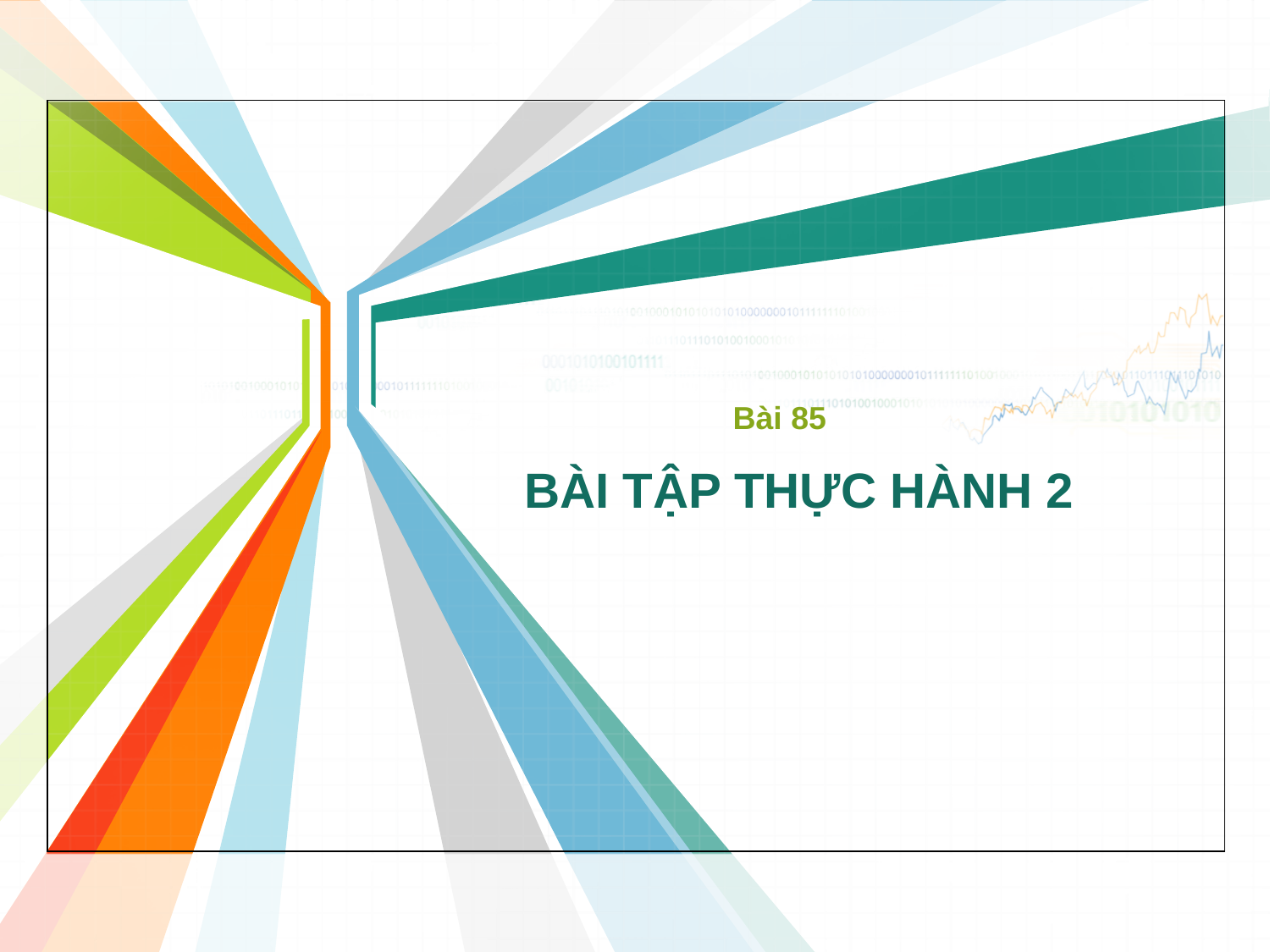

Bài 85
# BÀI TẬP THỰC HÀNH 2